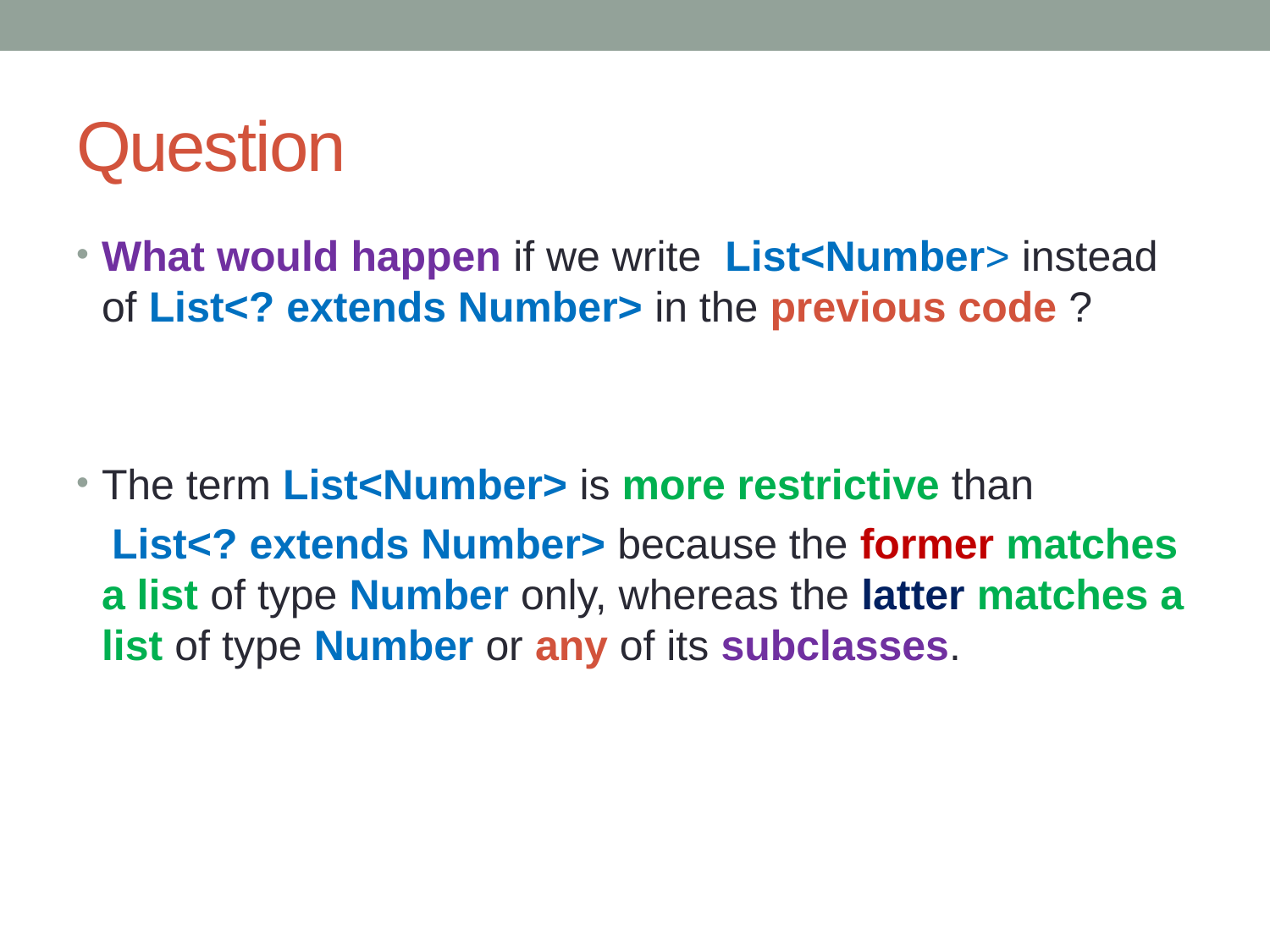

# Question
What would happen if we write  List<Number> instead of List<? extends Number> in the previous code ?

The term List<Number> is more restrictive than
   List<? extends Number> because the former matches a list of type Number only, whereas the latter matches a list of type Number or any of its subclasses.